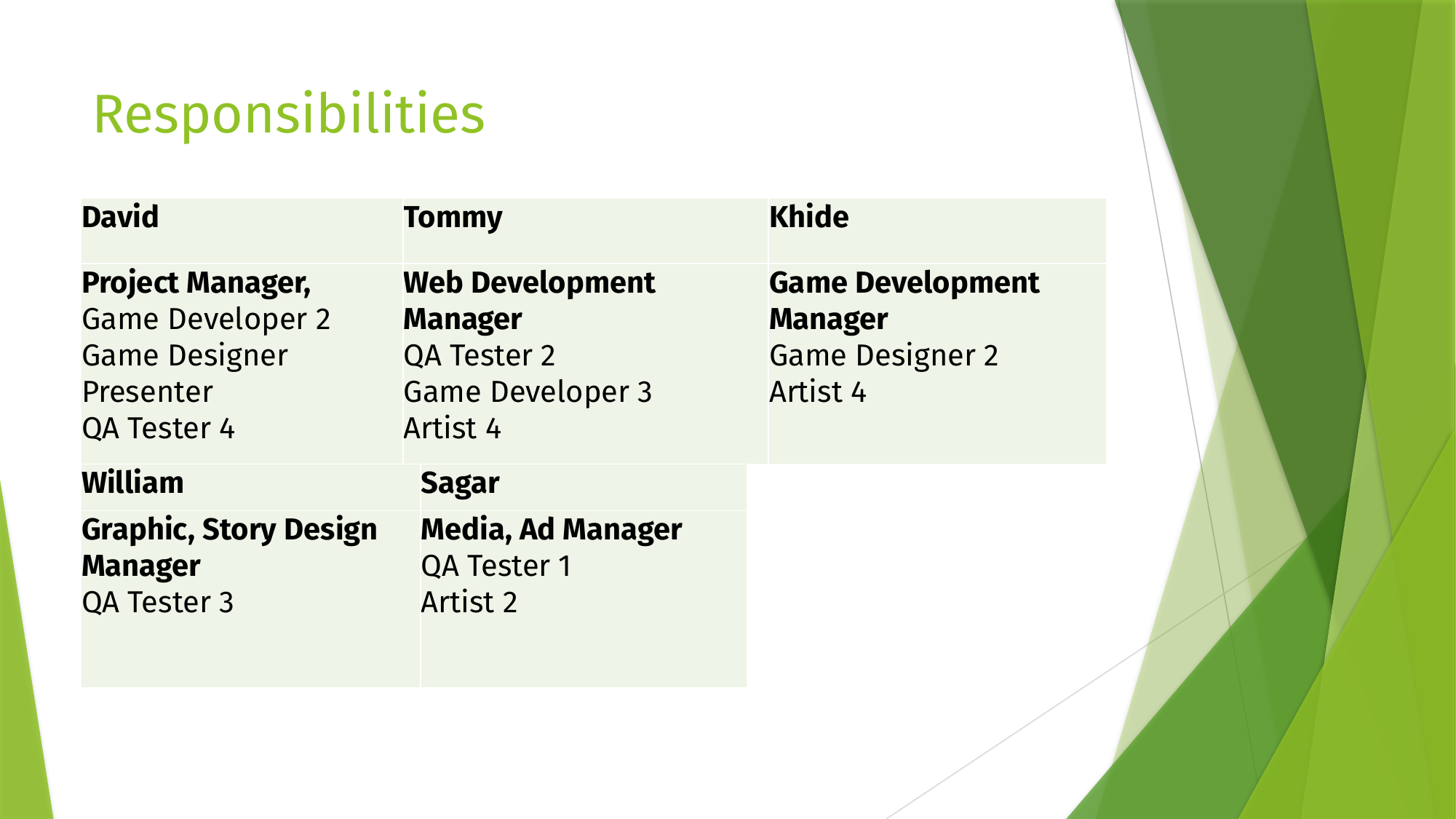

# Responsibilities
| David | Tommy | Khide |
| --- | --- | --- |
| Project Manager, Game Developer 2 Game Designer Presenter QA Tester 4 | Web Development Manager QA Tester 2 Game Developer 3 Artist 4 | Game Development Manager Game Designer 2 Artist 4 |
| William | Sagar |
| --- | --- |
| Graphic, Story Design Manager QA Tester 3 | Media, Ad Manager QA Tester 1 Artist 2 |